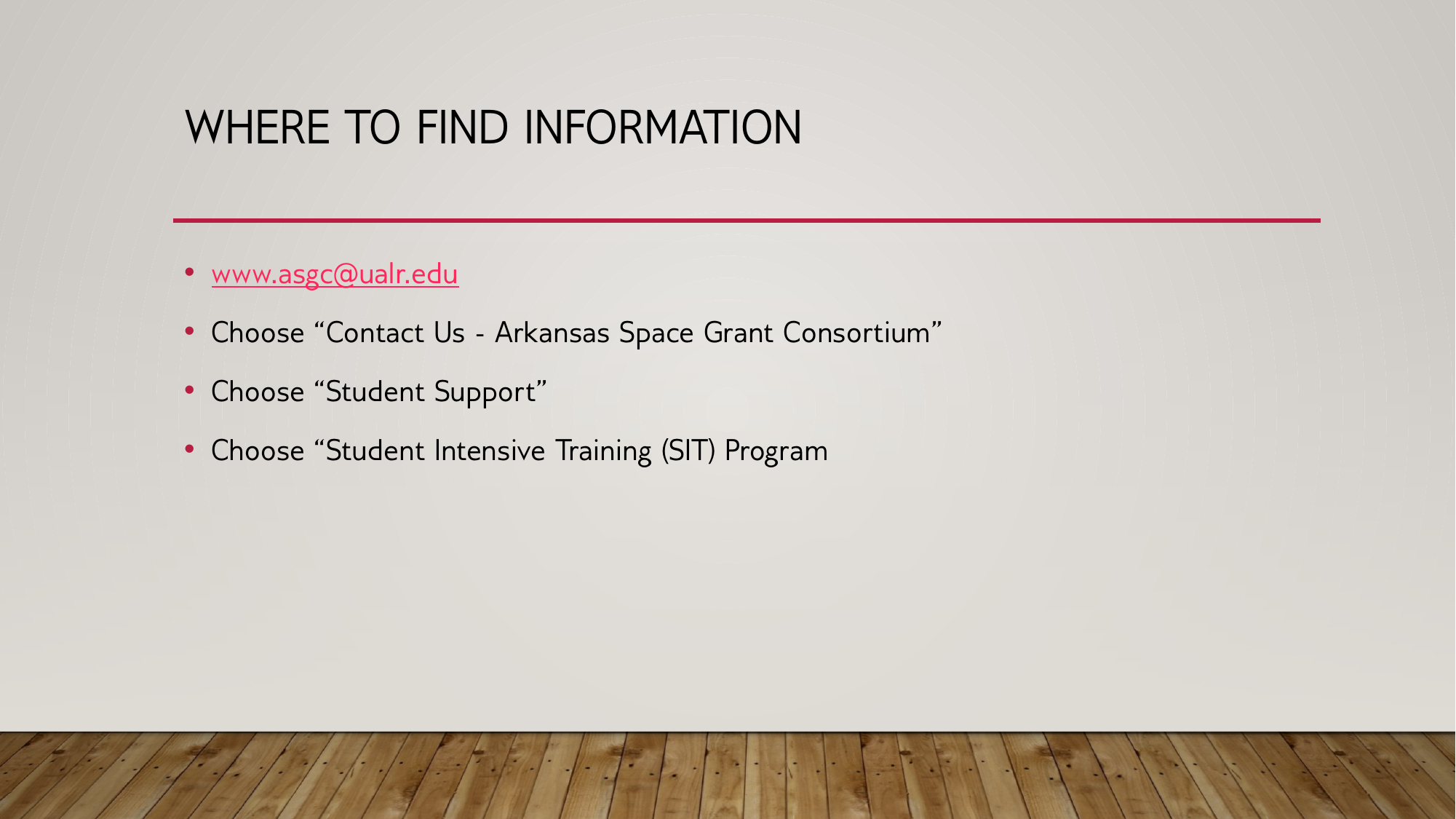

# Where to find information
www.asgc@ualr.edu
Choose “Contact Us - Arkansas Space Grant Consortium”
Choose “Student Support”
Choose “Student Intensive Training (SIT) Program